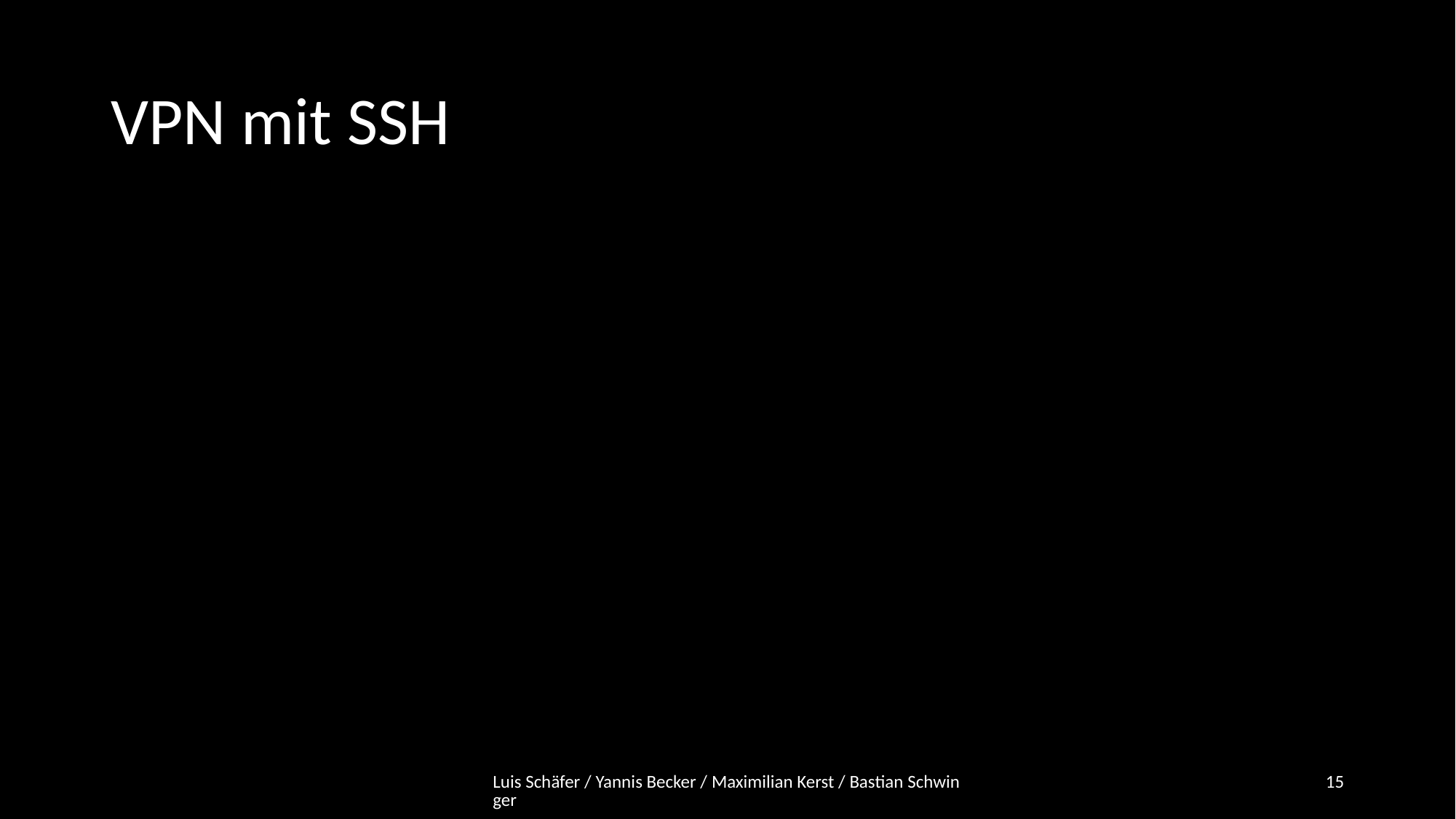

# VPN mit SSH

Luis Schäfer / Yannis Becker / Maximilian Kerst / Bastian Schwinger
15